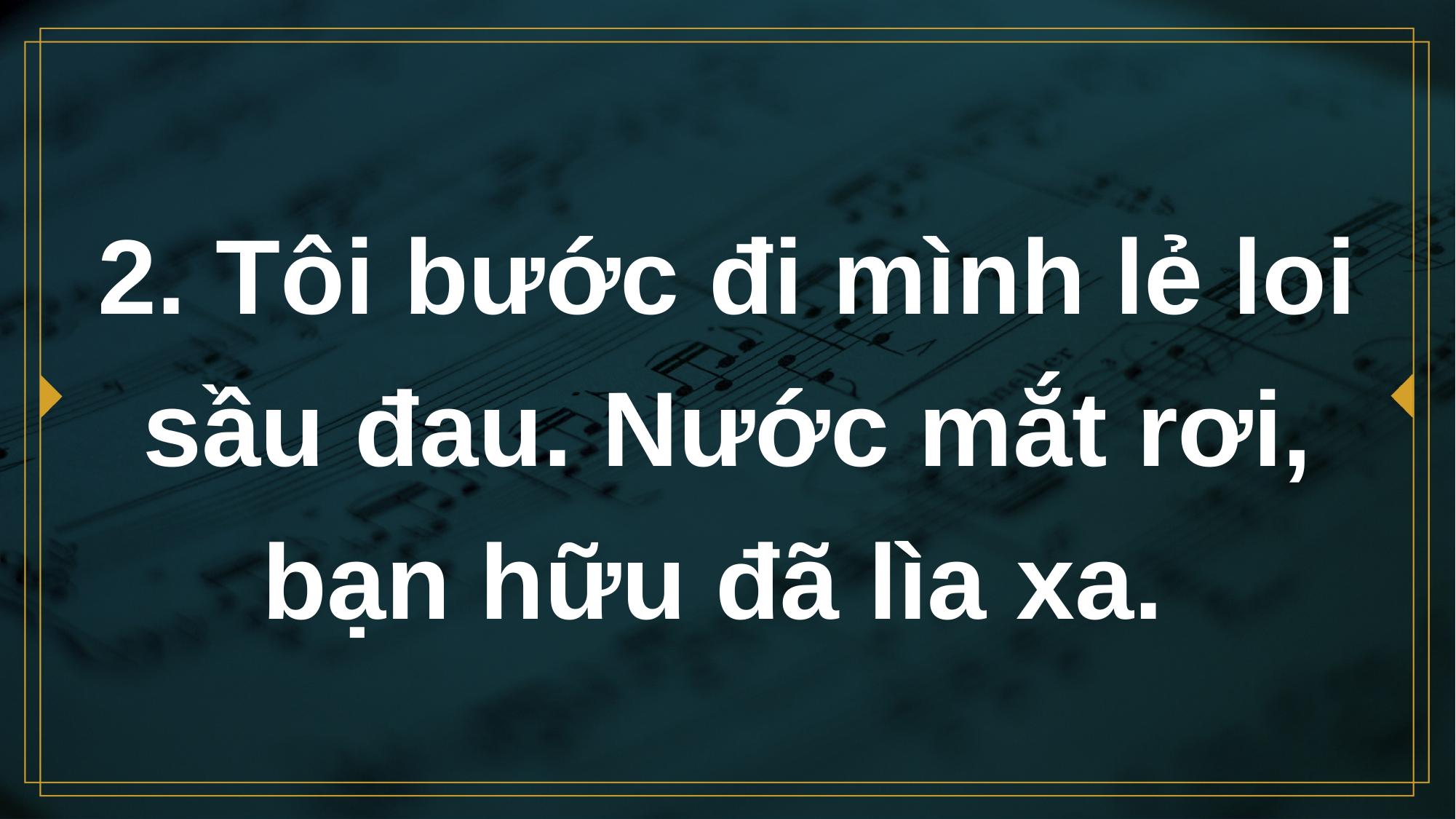

# 2. Tôi bước đi mình lẻ loi sầu đau. Nước mắt rơi, bạn hữu đã lìa xa.